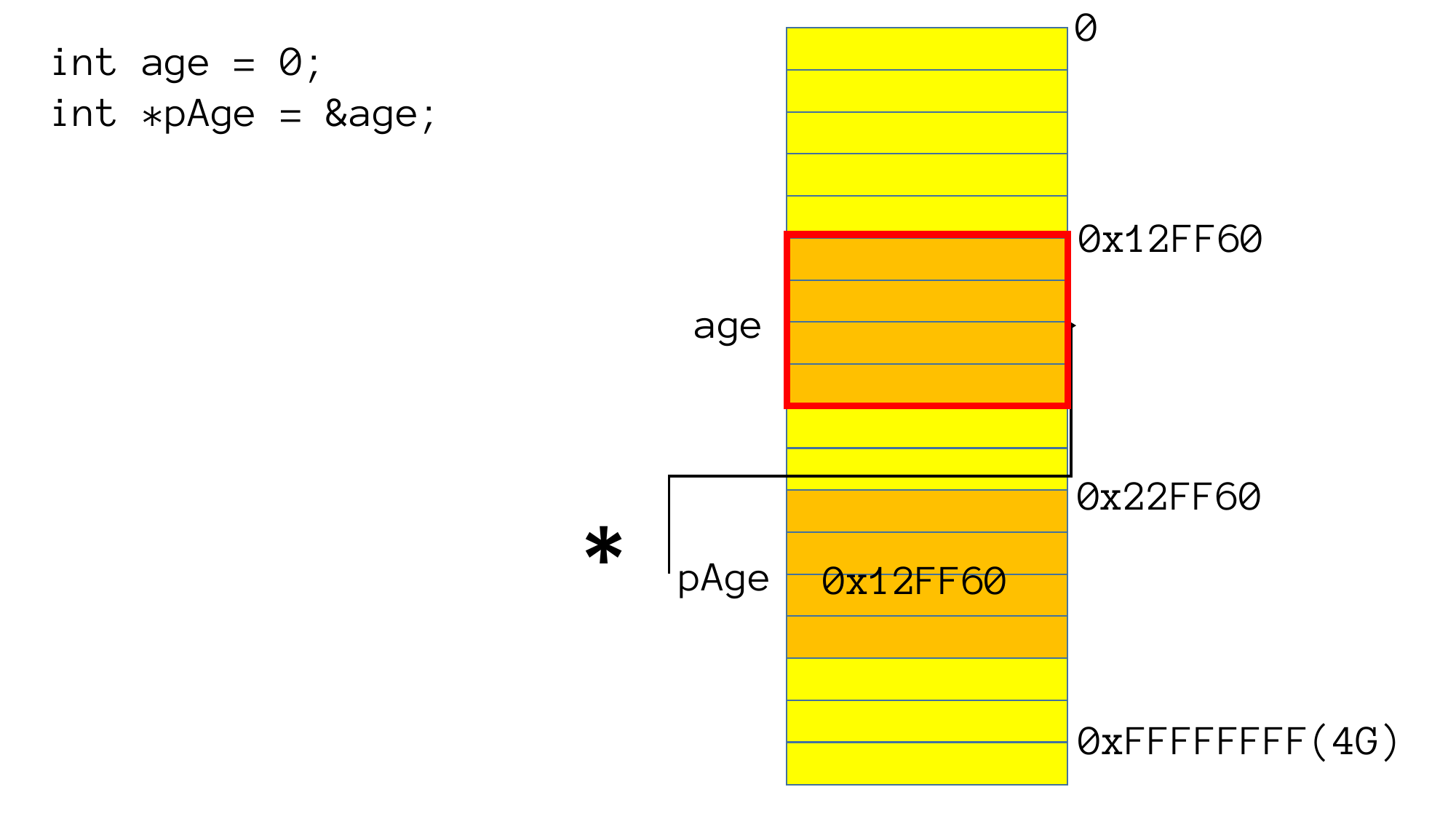

0
int age = 0;
int *pAge = &age;

0x12FF60

age

0x22FF60
*

pAge
0x12FF60

0xFFFFFFFF(4G)